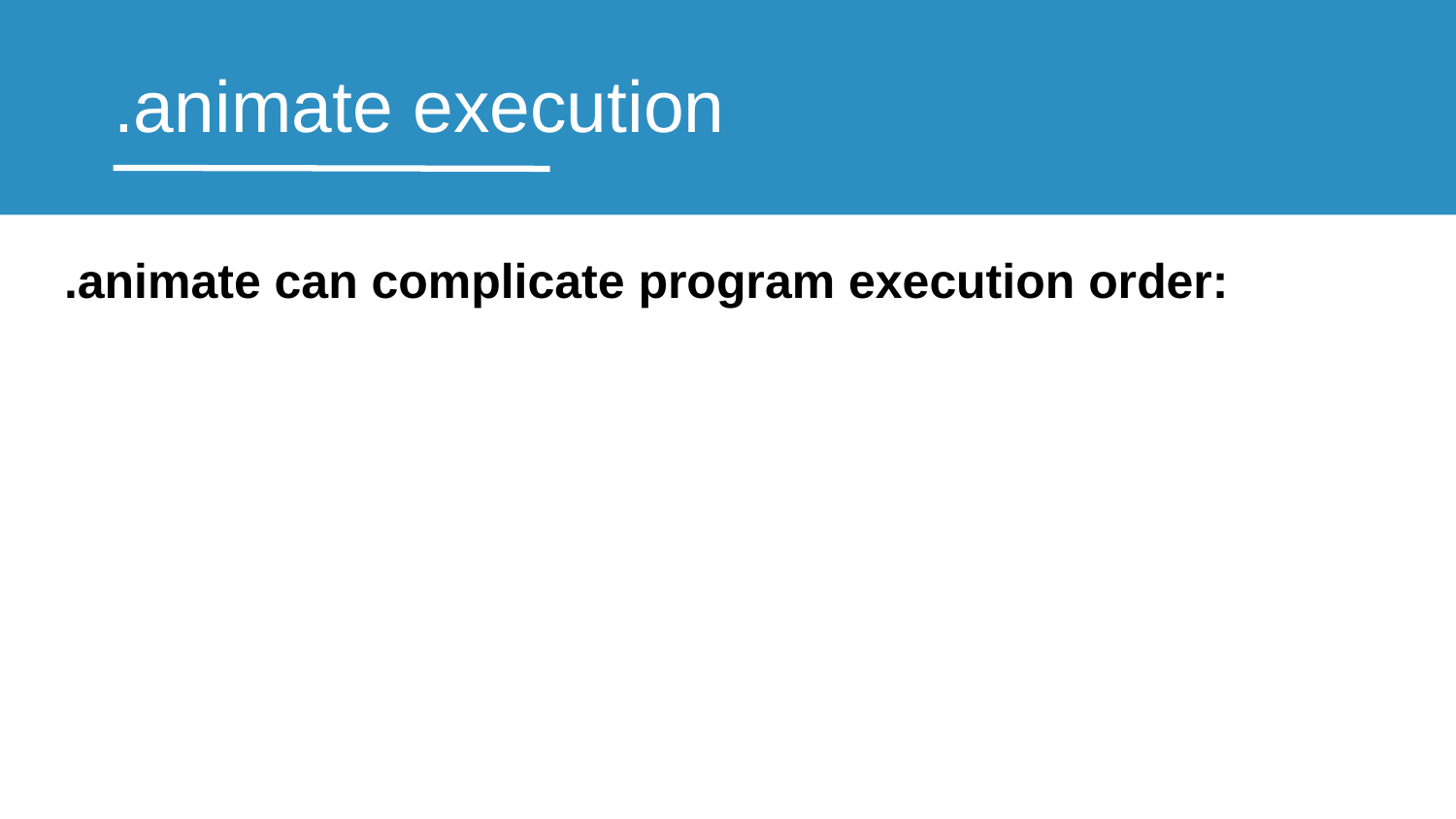

# .animate execution
.animate can complicate program execution order: